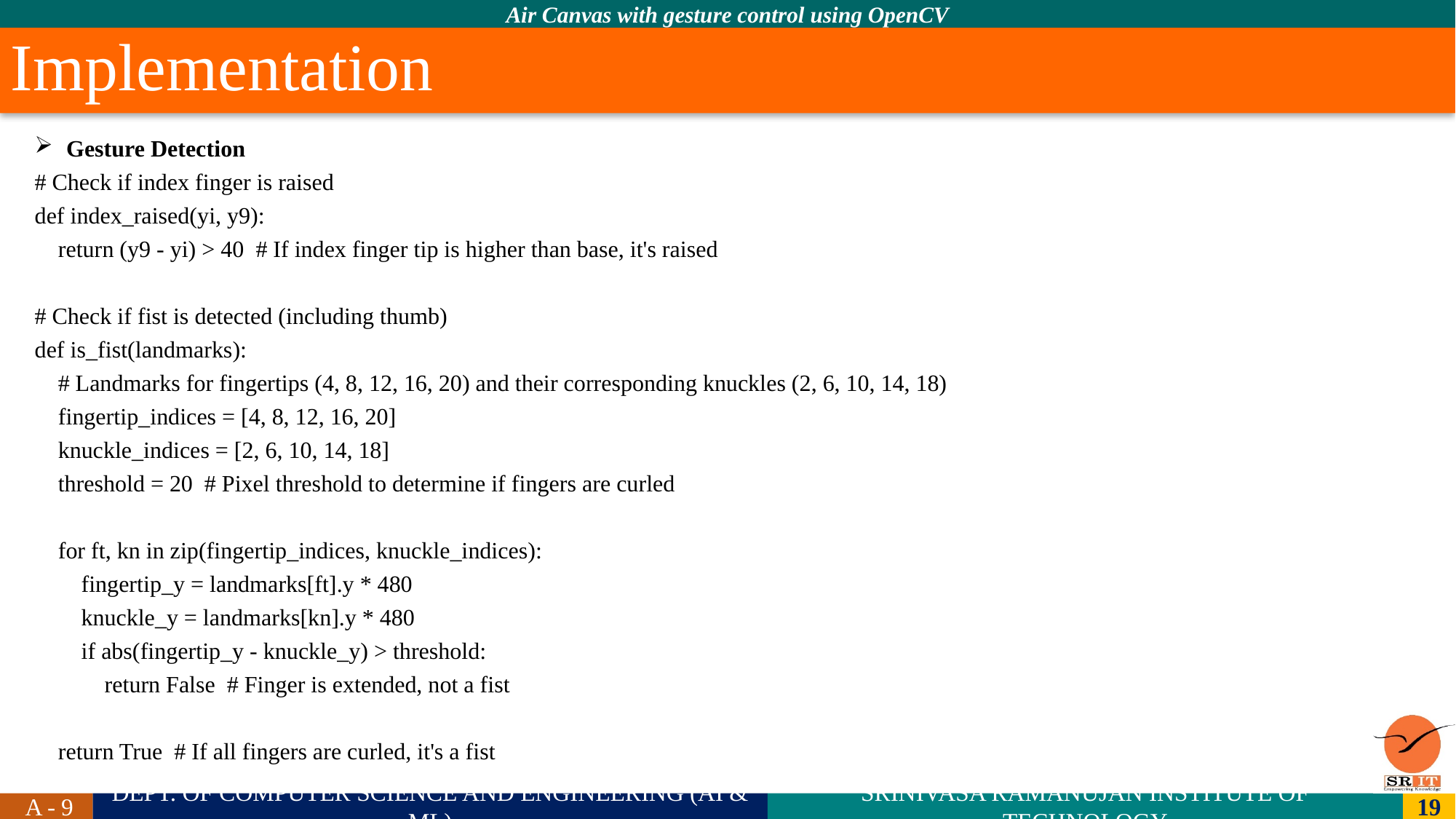

# Implementation
Gesture Detection
# Check if index finger is raised
def index_raised(yi, y9):
    return (y9 - yi) > 40  # If index finger tip is higher than base, it's raised

# Check if fist is detected (including thumb)
def is_fist(landmarks):
    # Landmarks for fingertips (4, 8, 12, 16, 20) and their corresponding knuckles (2, 6, 10, 14, 18)
    fingertip_indices = [4, 8, 12, 16, 20]
    knuckle_indices = [2, 6, 10, 14, 18]
    threshold = 20  # Pixel threshold to determine if fingers are curled

    for ft, kn in zip(fingertip_indices, knuckle_indices):
        fingertip_y = landmarks[ft].y * 480
        knuckle_y = landmarks[kn].y * 480
        if abs(fingertip_y - knuckle_y) > threshold:
            return False  # Finger is extended, not a fist

    return True  # If all fingers are curled, it's a fist